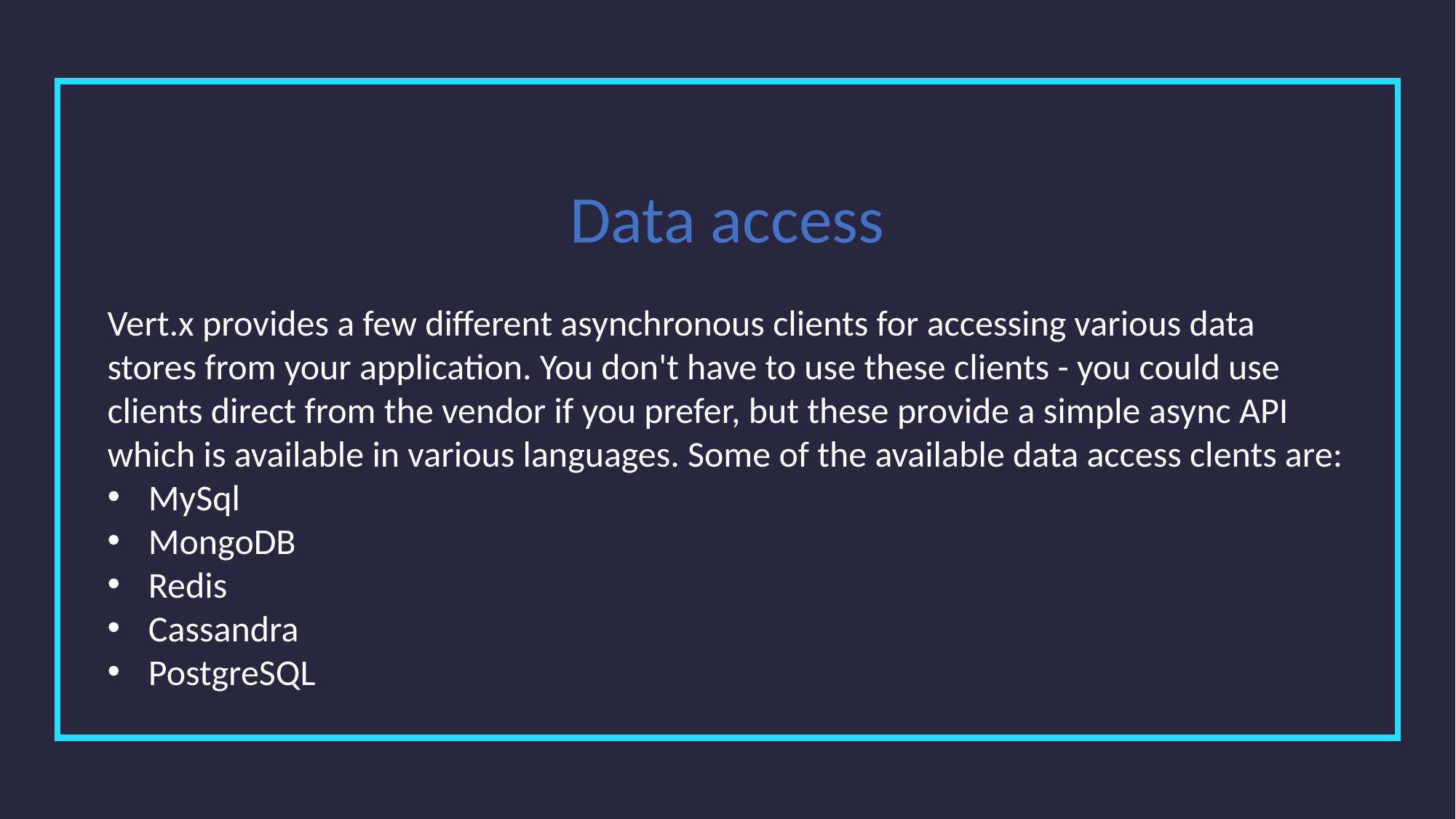

Data access

Vert.x provides a few different asynchronous clients for accessing various data stores from your application. You don't have to use these clients - you could use clients direct from the vendor if you prefer, but these provide a simple async API which is available in various languages. Some of the available data access clents are:
MySql
MongoDB
Redis
Cassandra
PostgreSQL